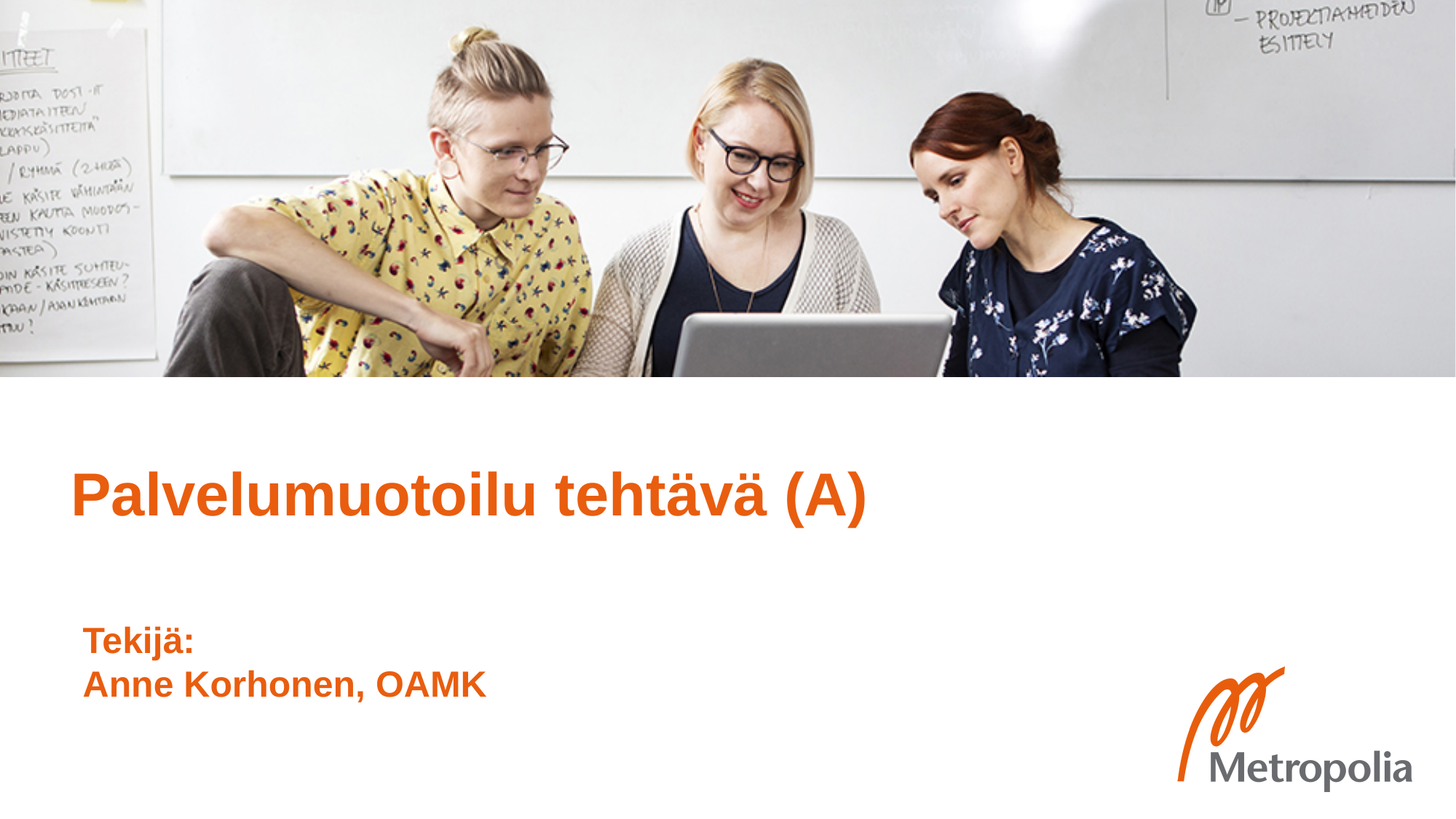

# Palvelumuotoilu tehtävä (A)
Tekijä:
Anne Korhonen, OAMK